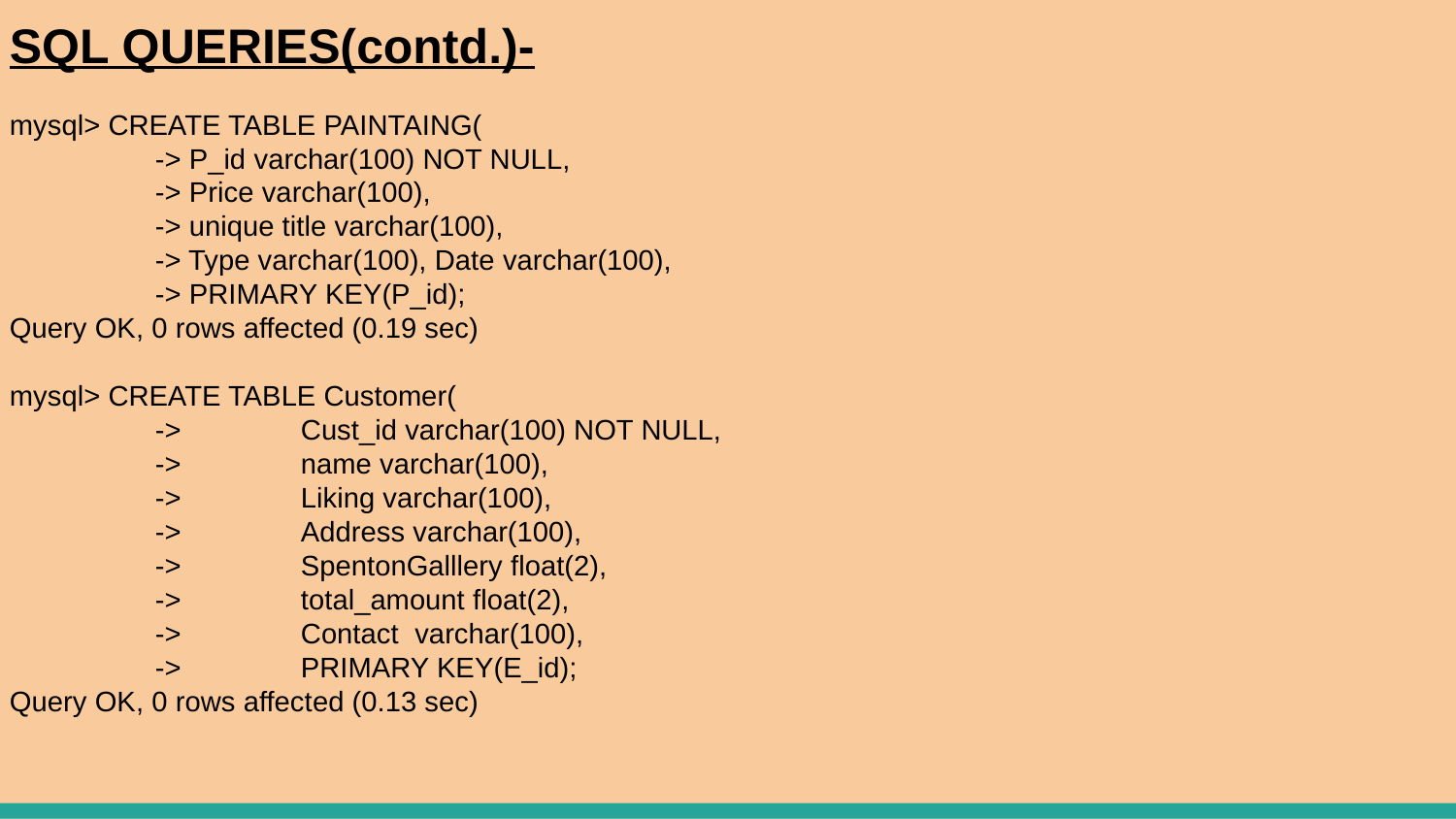

# SQL QUERIES(contd.)-

mysql> CREATE TABLE PAINTAING(
	-> P_id varchar(100) NOT NULL,
	-> Price varchar(100),
	-> unique title varchar(100),
	-> Type varchar(100), Date varchar(100),
	-> PRIMARY KEY(P_id);
Query OK, 0 rows affected (0.19 sec)

mysql> CREATE TABLE Customer(
	-> 	Cust_id varchar(100) NOT NULL,
	-> 	name varchar(100),
	-> 	Liking varchar(100),
	-> 	Address varchar(100),
	-> 	SpentonGalllery float(2),
	-> 	total_amount float(2),
	-> 	Contact  varchar(100),
	-> 	PRIMARY KEY(E_id);
Query OK, 0 rows affected (0.13 sec)